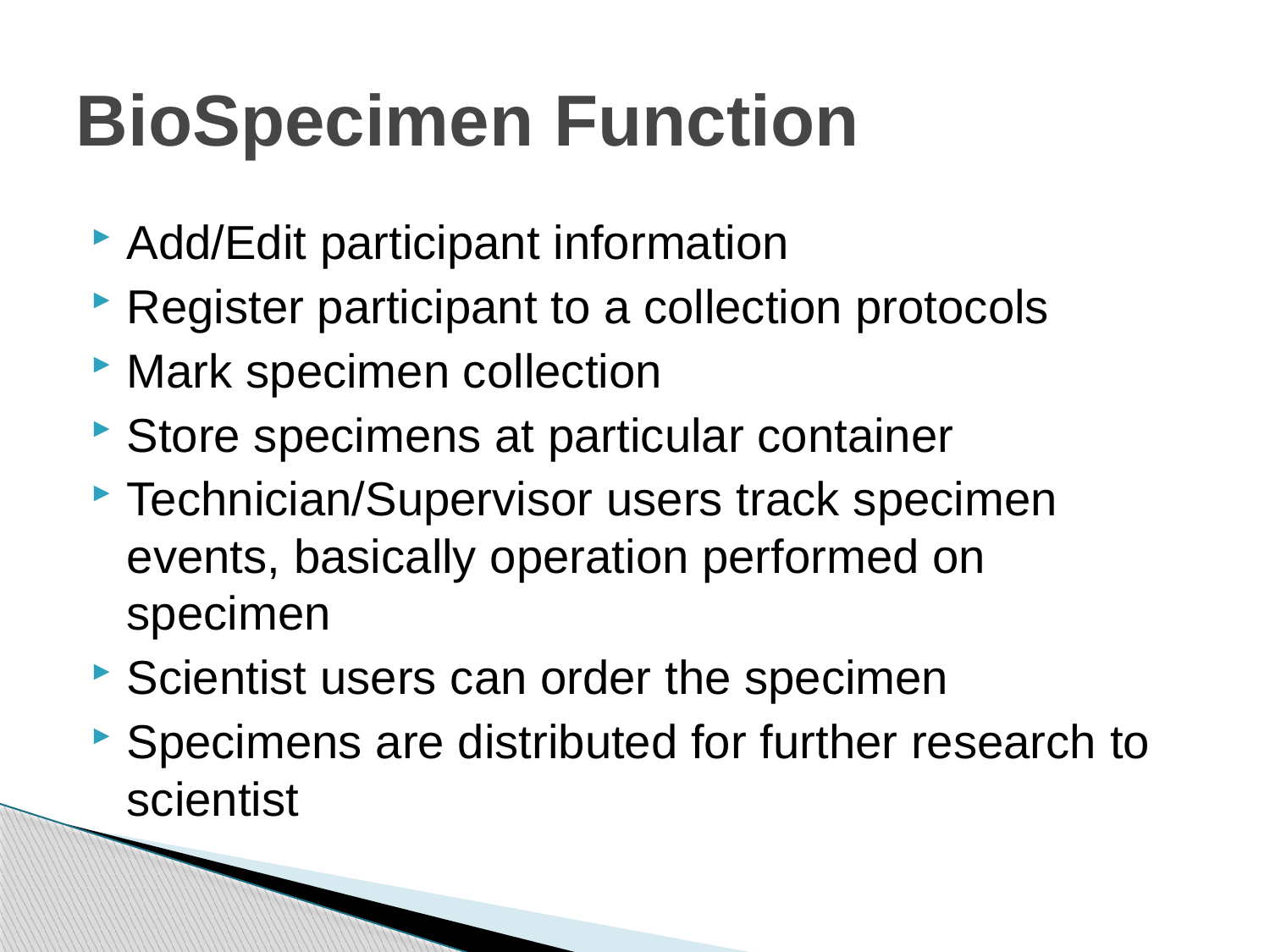

# BioSpecimen Function
Add/Edit participant information
Register participant to a collection protocols
Mark specimen collection
Store specimens at particular container
Technician/Supervisor users track specimen events, basically operation performed on specimen
Scientist users can order the specimen
Specimens are distributed for further research to scientist